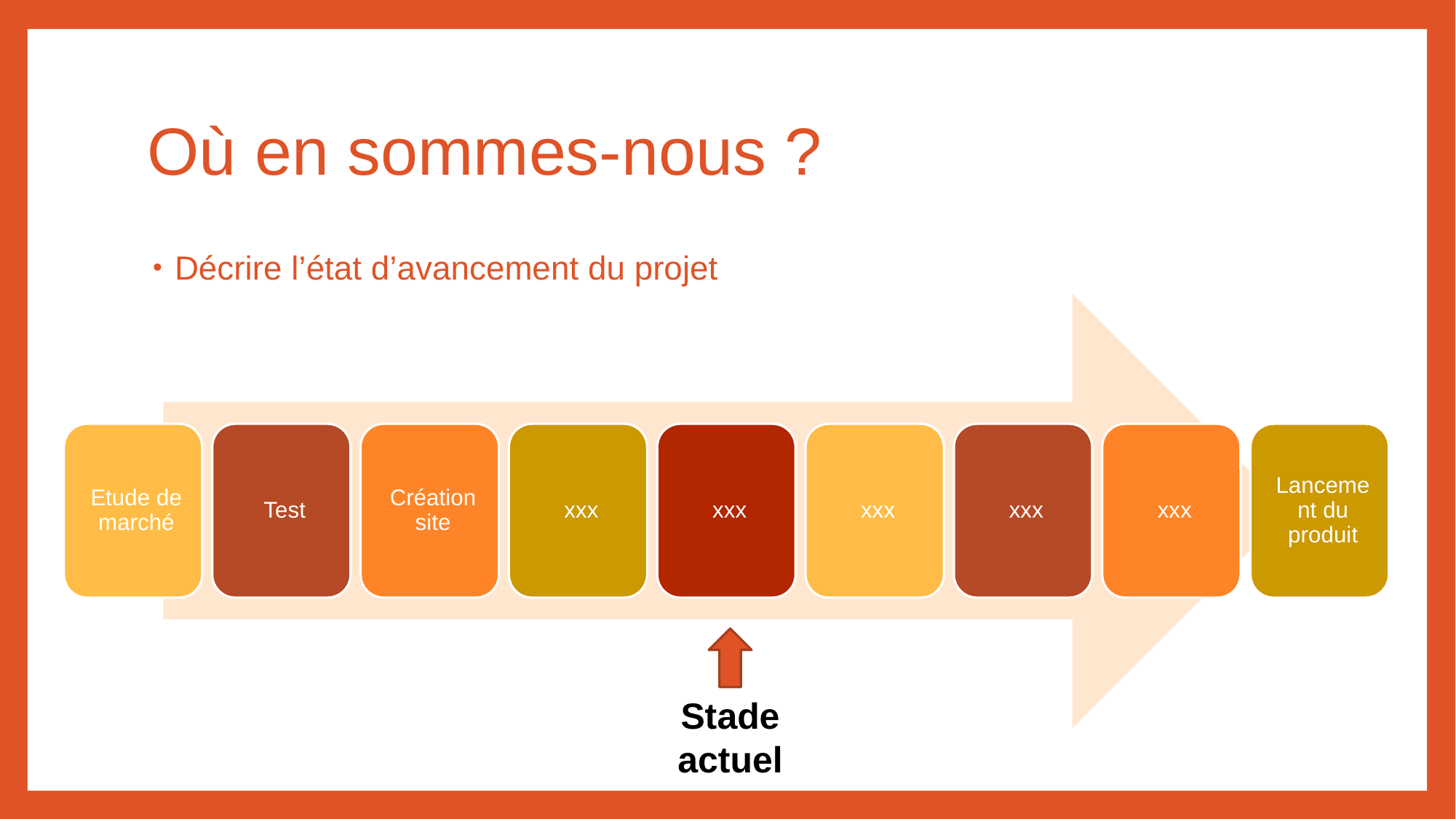

# Où en sommes-nous ?
Décrire l’état d’avancement du projet
Etude de marché
Test
Création site
xxx
xxx
xxx
xxx
xxx
Lancement du produit

Stade actuel